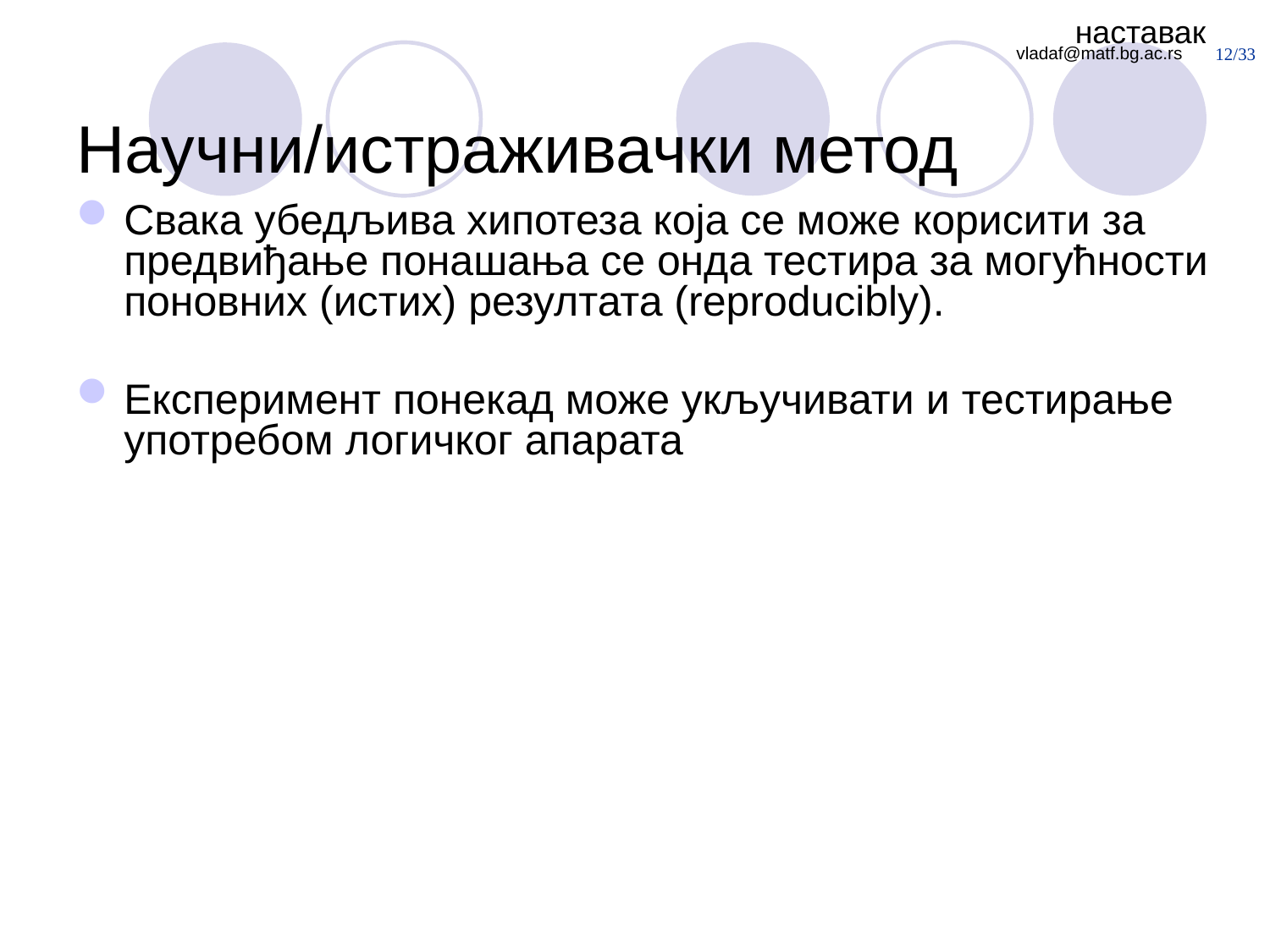

наставак
# Научни/истраживачки метод
Свака убедљива хипотеза која се може корисити за предвиђање понашања се онда тестира за могућности поновних (истих) резултата (reproducibly).

Експеримент понекад може укључивати и тестирање  употребом логичког апарата